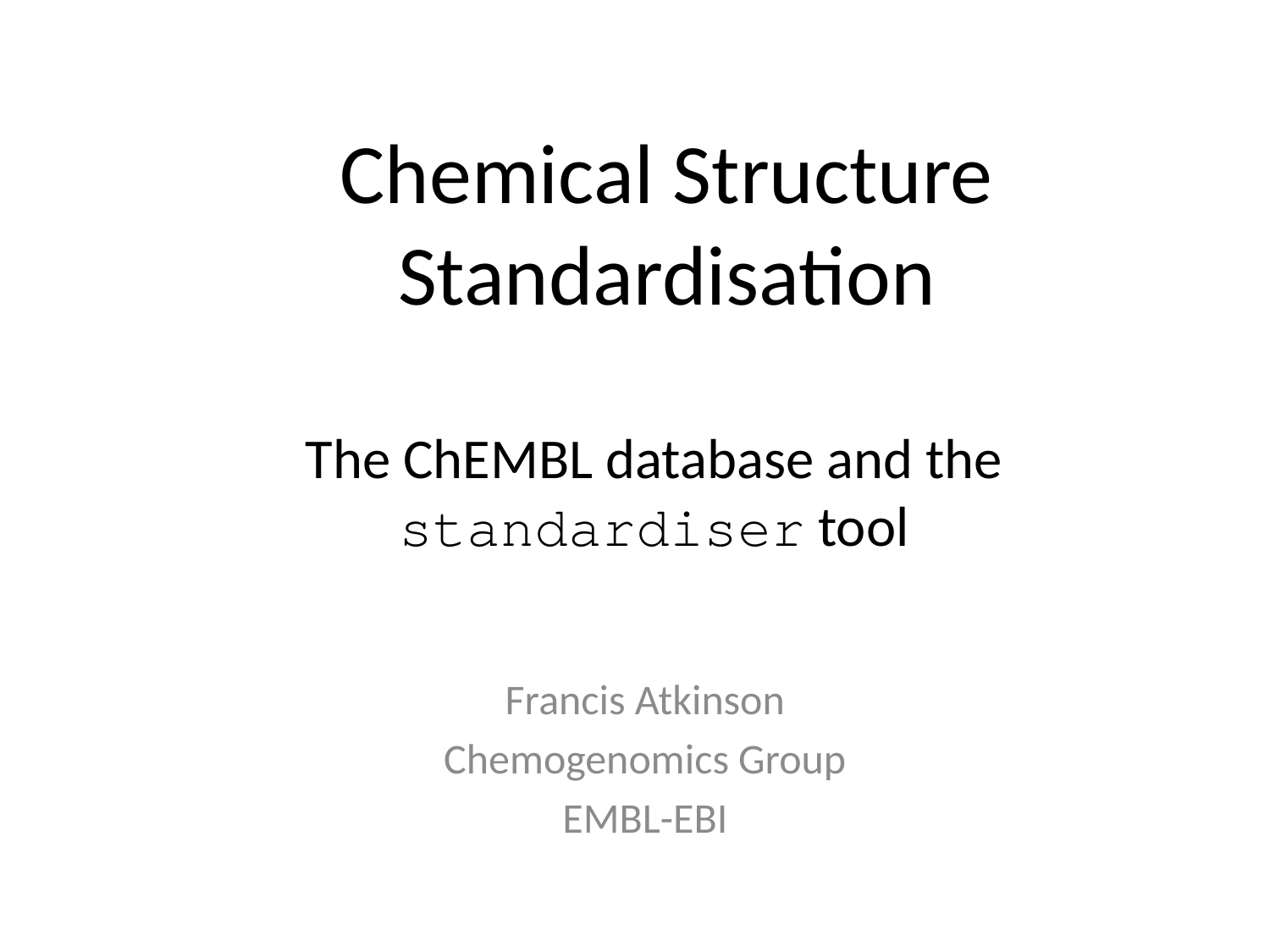

# Chemical Structure Standardisation
The ChEMBL database and the standardiser tool
Francis Atkinson
Chemogenomics Group
EMBL-EBI